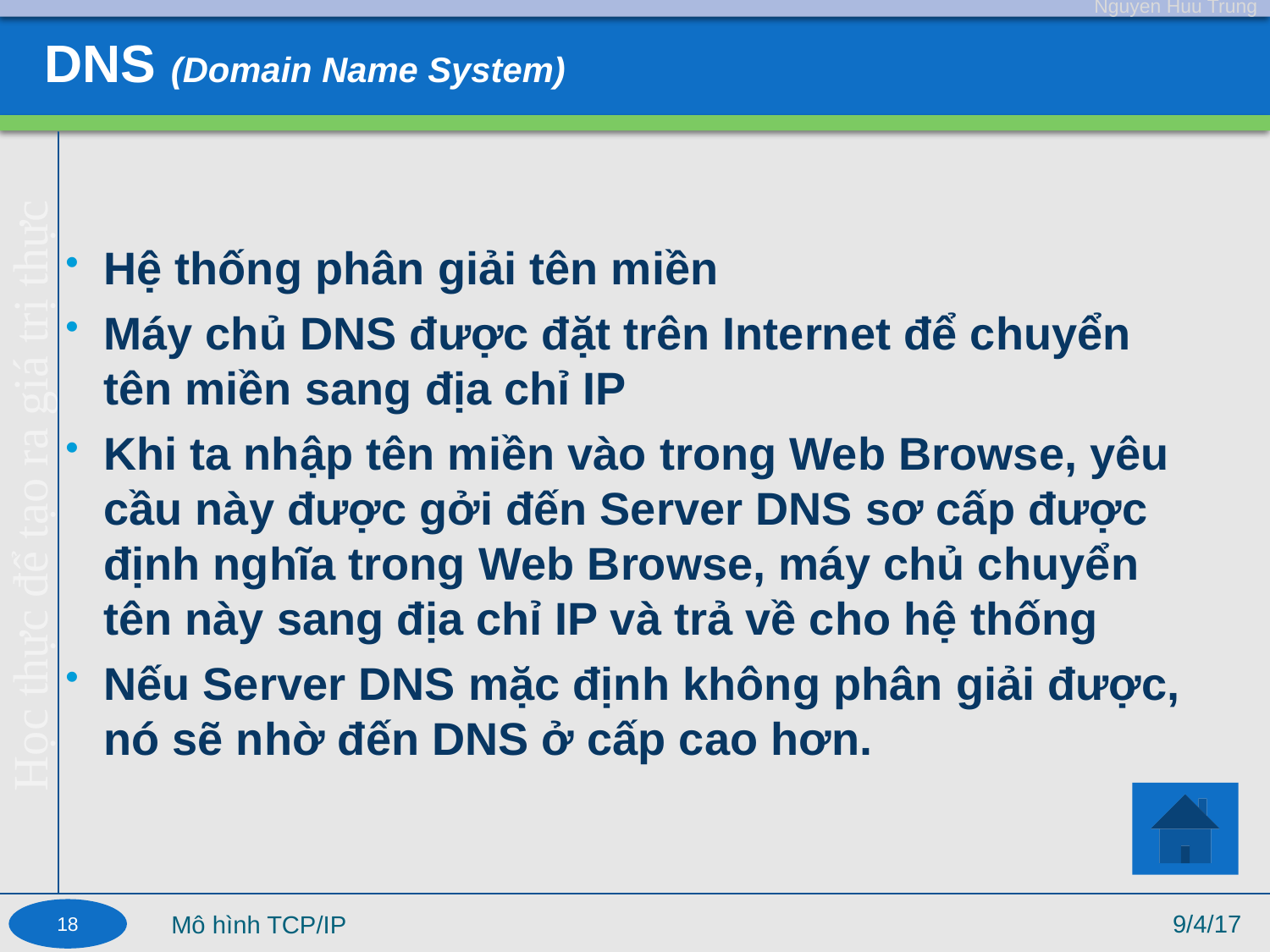

# DNS (Domain Name System)
Hệ thống phân giải tên miền
Máy chủ DNS được đặt trên Internet để chuyển tên miền sang địa chỉ IP
Khi ta nhập tên miền vào trong Web Browse, yêu cầu này được gởi đến Server DNS sơ cấp được định nghĩa trong Web Browse, máy chủ chuyển tên này sang địa chỉ IP và trả về cho hệ thống
Nếu Server DNS mặc định không phân giải được, nó sẽ nhờ đến DNS ở cấp cao hơn.

18
9/4/17
Mô hình TCP/IP